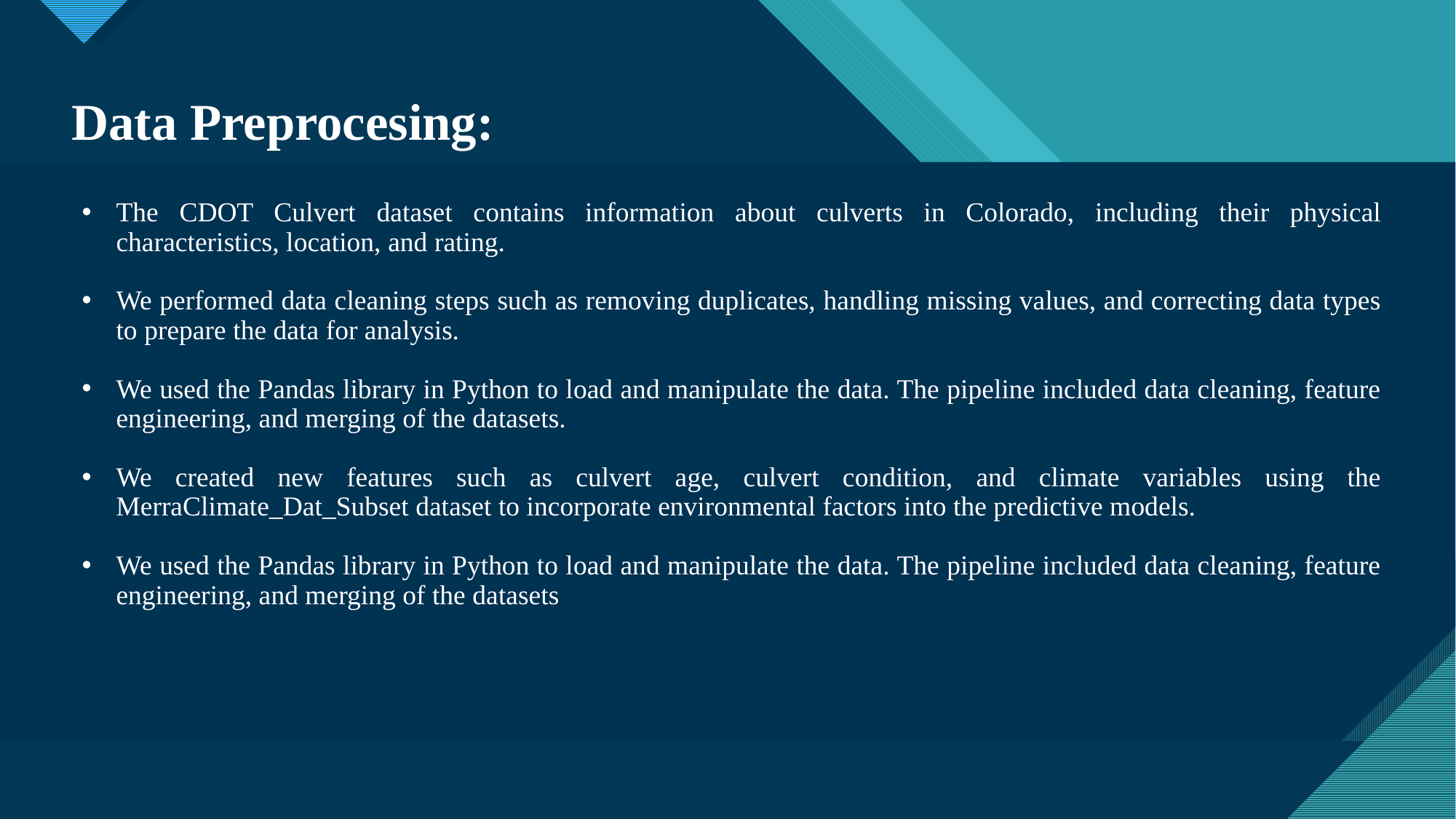

Data Preprocesing:
The CDOT Culvert dataset contains information about culverts in Colorado, including their physical characteristics, location, and rating.

We performed data cleaning steps such as removing duplicates, handling missing values, and correcting data types to prepare the data for analysis.

We used the Pandas library in Python to load and manipulate the data. The pipeline included data cleaning, feature engineering, and merging of the datasets.

We created new features such as culvert age, culvert condition, and climate variables using the MerraClimate_Dat_Subset dataset to incorporate environmental factors into the predictive models.

We used the Pandas library in Python to load and manipulate the data. The pipeline included data cleaning, feature engineering, and merging of the datasets